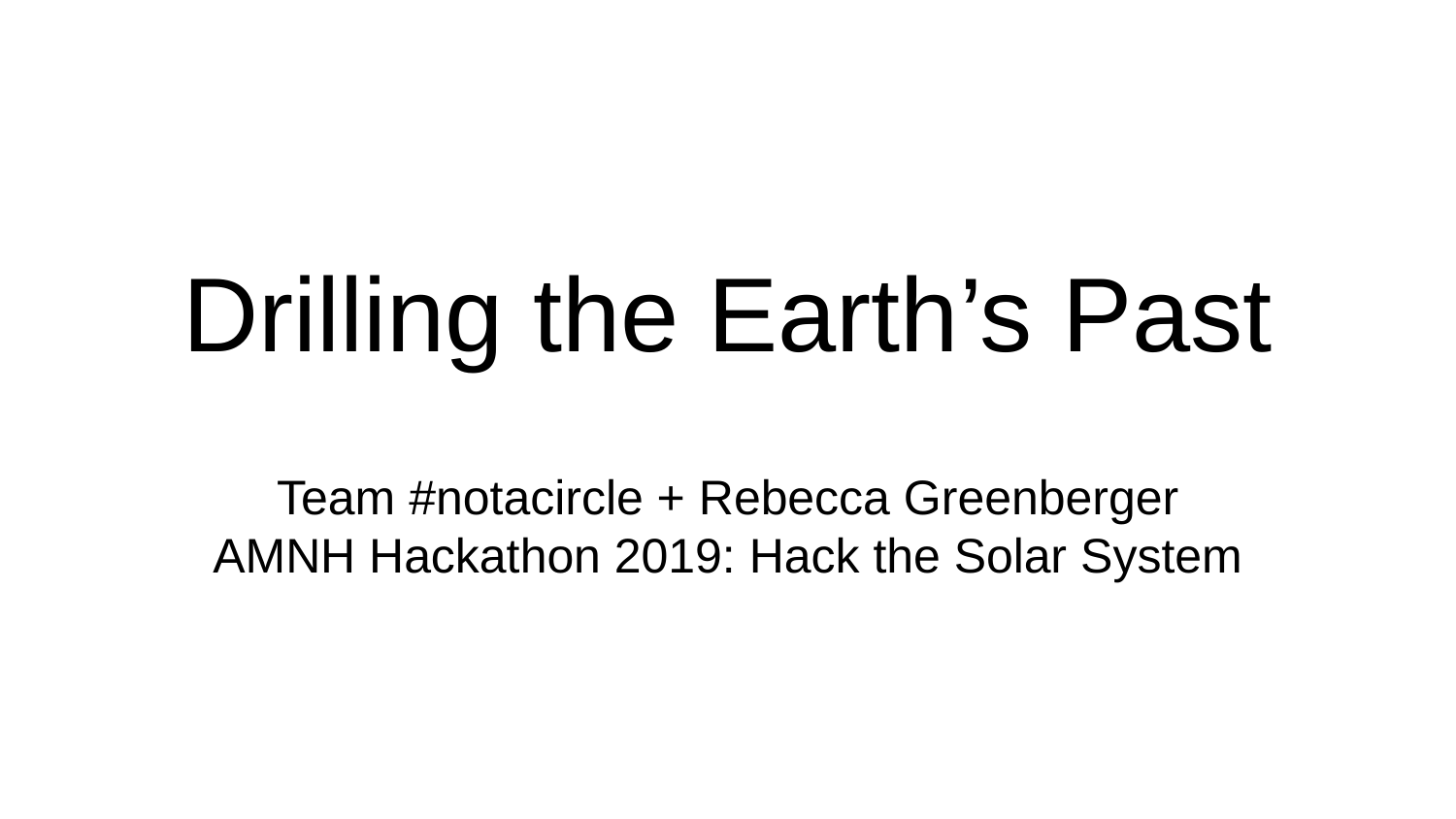

# Drilling the Earth’s Past

Team #notacircle + Rebecca Greenberger
AMNH Hackathon 2019: Hack the Solar System